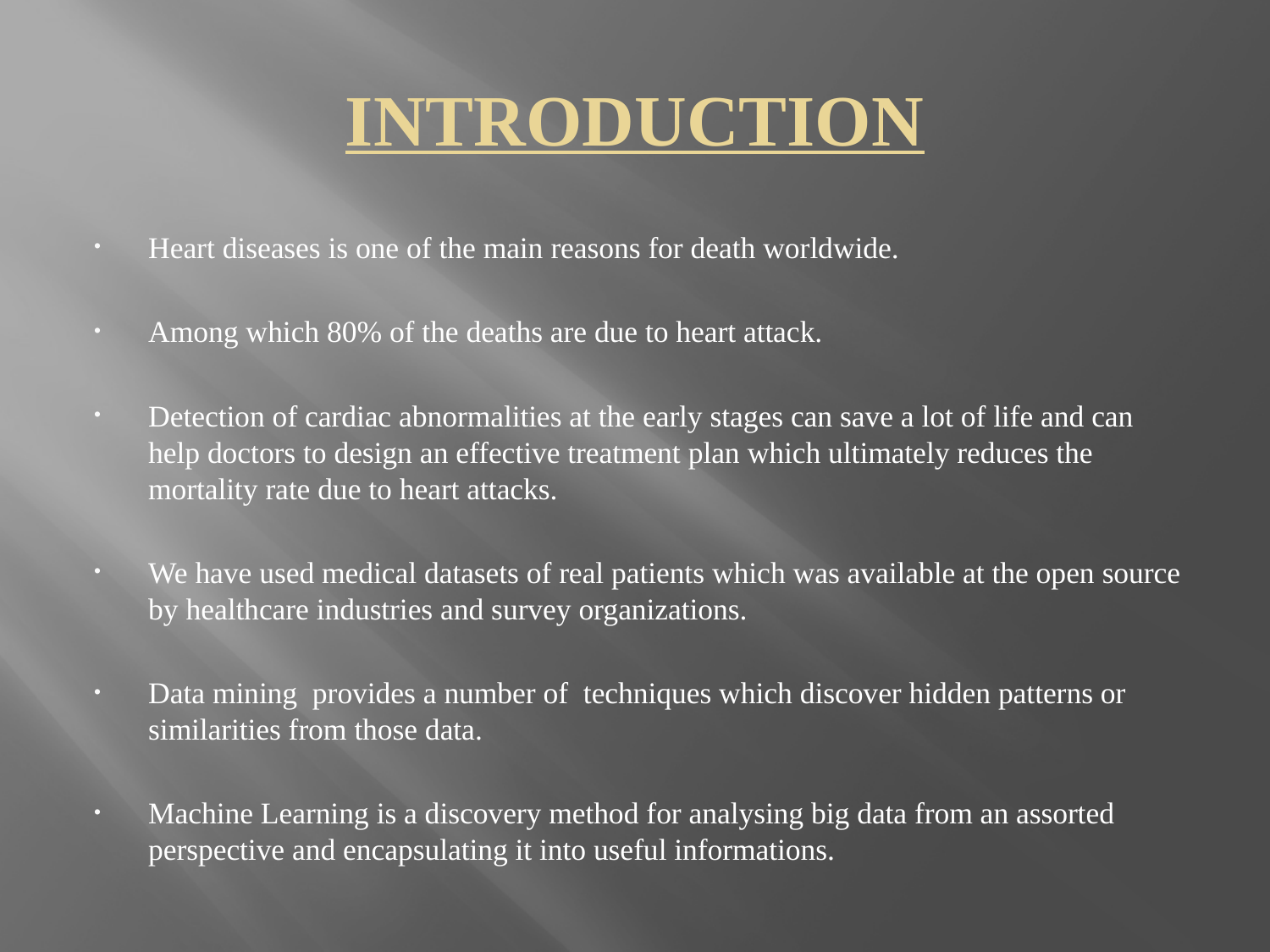

INTRODUCTION
Heart diseases is one of the main reasons for death worldwide.

Among which 80% of the deaths are due to heart attack.

Detection of cardiac abnormalities at the early stages can save a lot of life and can help doctors to design an effective treatment plan which ultimately reduces the mortality rate due to heart attacks.

We have used medical datasets of real patients which was available at the open source by healthcare industries and survey organizations.

Data mining  provides a number of  techniques which discover hidden patterns or similarities from those data.

Machine Learning is a discovery method for analysing big data from an assorted perspective and encapsulating it into useful informations.